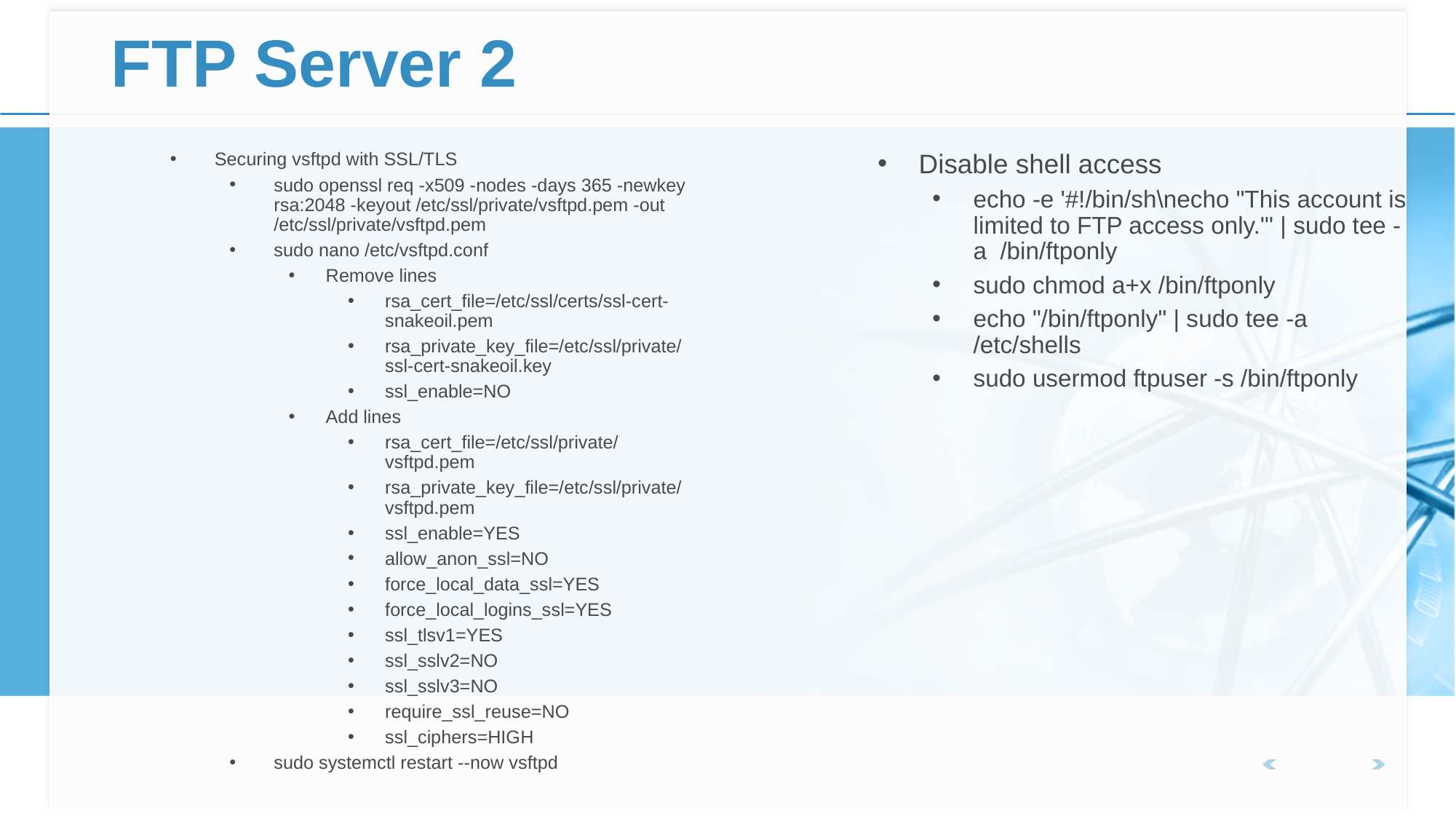

# FTP Server 2
Securing vsftpd with SSL/TLS
sudo openssl req -x509 -nodes -days 365 -newkey rsa:2048 -keyout /etc/ssl/private/vsftpd.pem -out /etc/ssl/private/vsftpd.pem
sudo nano /etc/vsftpd.conf
Remove lines
rsa_cert_file=/etc/ssl/certs/ssl-cert-snakeoil.pem
rsa_private_key_file=/etc/ssl/private/ssl-cert-snakeoil.key
ssl_enable=NO
Add lines
rsa_cert_file=/etc/ssl/private/vsftpd.pem
rsa_private_key_file=/etc/ssl/private/vsftpd.pem
ssl_enable=YES
allow_anon_ssl=NO
force_local_data_ssl=YES
force_local_logins_ssl=YES
ssl_tlsv1=YES
ssl_sslv2=NO
ssl_sslv3=NO
require_ssl_reuse=NO
ssl_ciphers=HIGH
sudo systemctl restart --now vsftpd
Disable shell access
echo -e '#!/bin/sh\necho "This account is limited to FTP access only."' | sudo tee -a  /bin/ftponly
sudo chmod a+x /bin/ftponly
echo "/bin/ftponly" | sudo tee -a /etc/shells
sudo usermod ftpuser -s /bin/ftponly